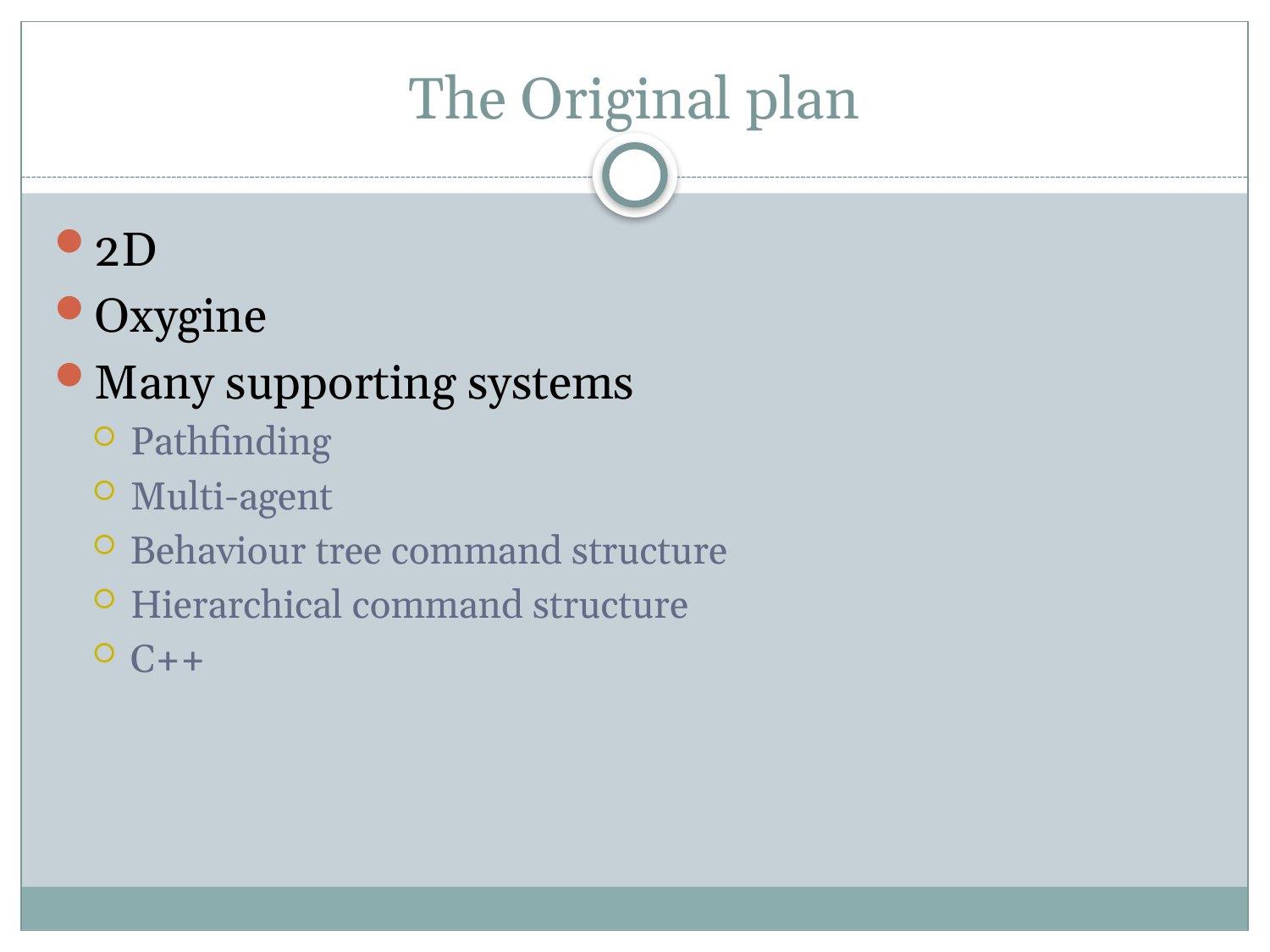

# The Original plan
2D
Oxygine
Many supporting systems
Pathfinding
Multi-agent
Behaviour tree command structure
Hierarchical command structure
C++